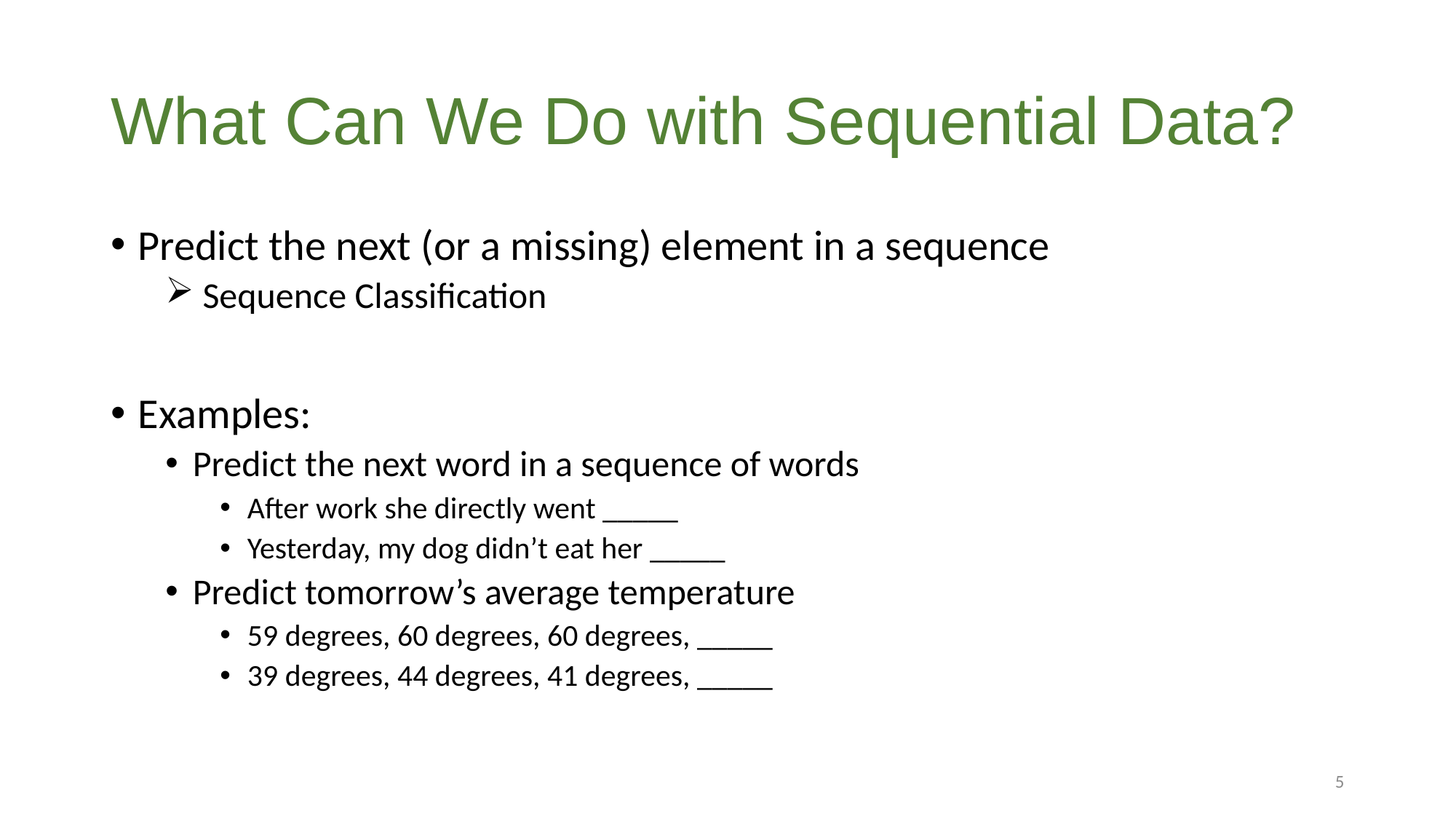

# What Can We Do with Sequential Data?
Predict the next (or a missing) element in a sequence
 Sequence Classification

Examples:
Predict the next word in a sequence of words
After work she directly went _____
Yesterday, my dog didn’t eat her _____
Predict tomorrow’s average temperature
59 degrees, 60 degrees, 60 degrees, _____
39 degrees, 44 degrees, 41 degrees, _____
5